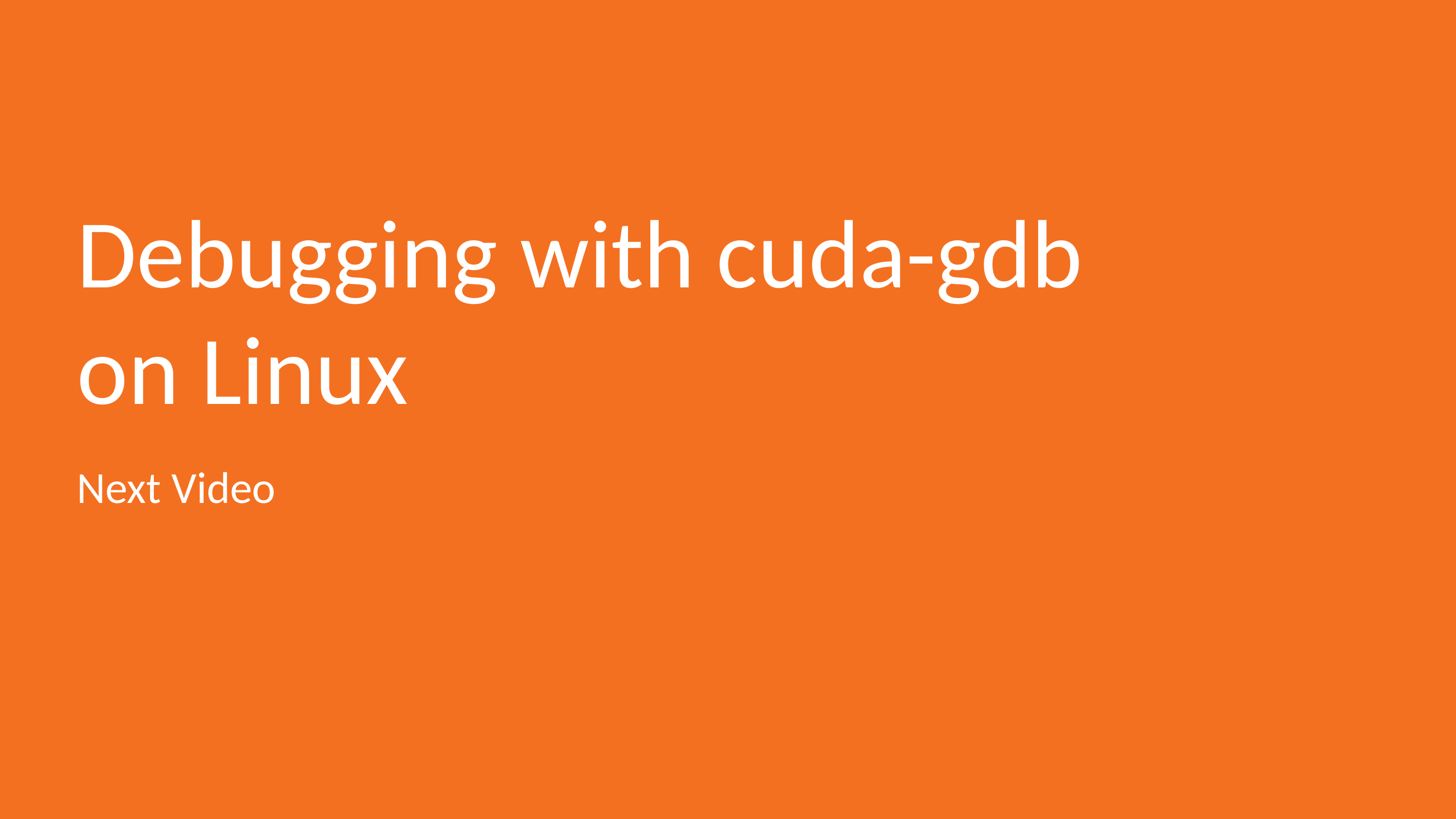

# Debugging with cuda-gdb on Linux
Next Video